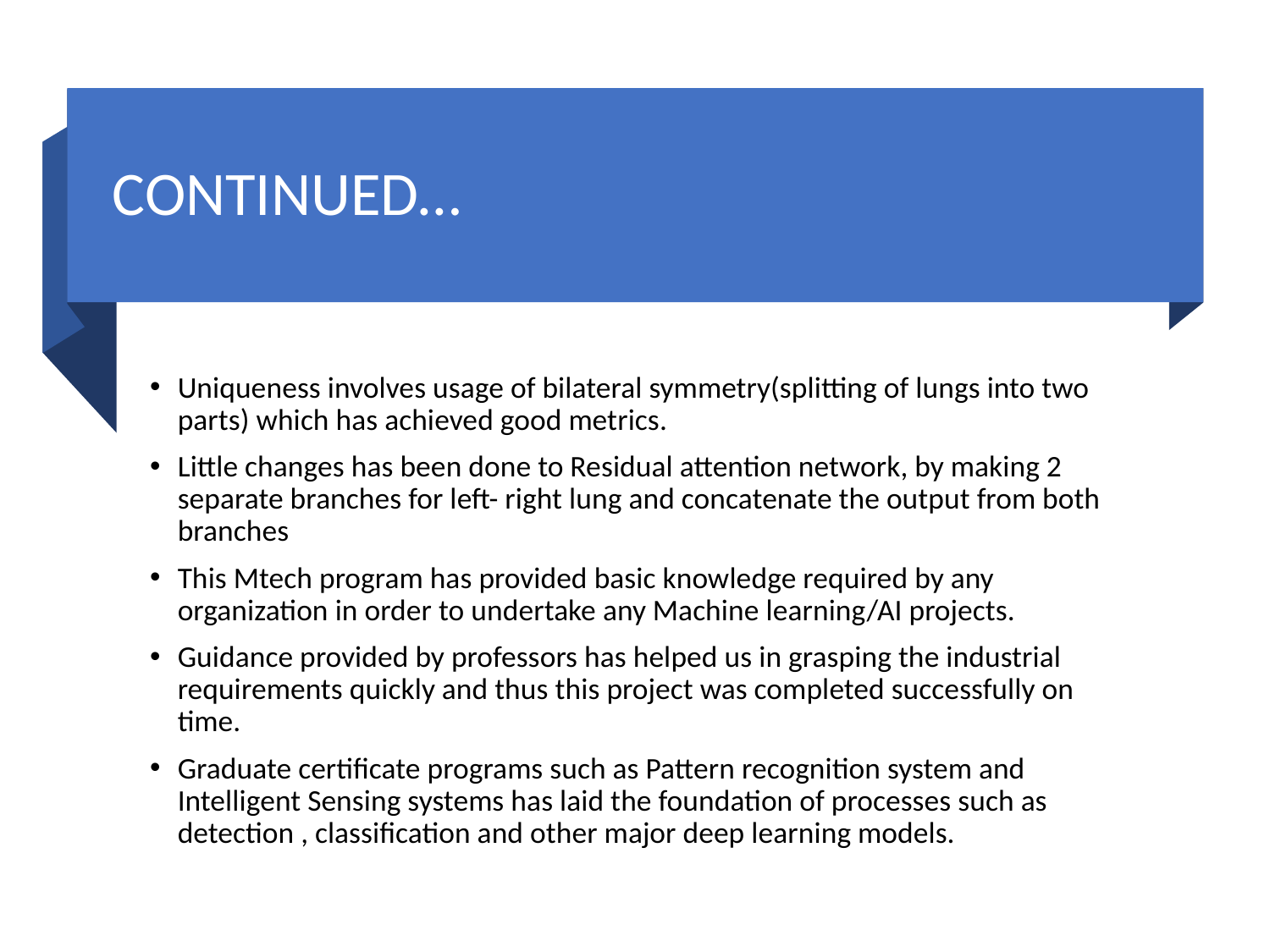

# CONTINUED…

Uniqueness involves usage of bilateral symmetry(splitting of lungs into two parts) which has achieved good metrics.
Little changes has been done to Residual attention network, by making 2 separate branches for left- right lung and concatenate the output from both branches
This Mtech program has provided basic knowledge required by any organization in order to undertake any Machine learning/AI projects.
Guidance provided by professors has helped us in grasping the industrial requirements quickly and thus this project was completed successfully on time.
Graduate certificate programs such as Pattern recognition system and Intelligent Sensing systems has laid the foundation of processes such as detection , classification and other major deep learning models.